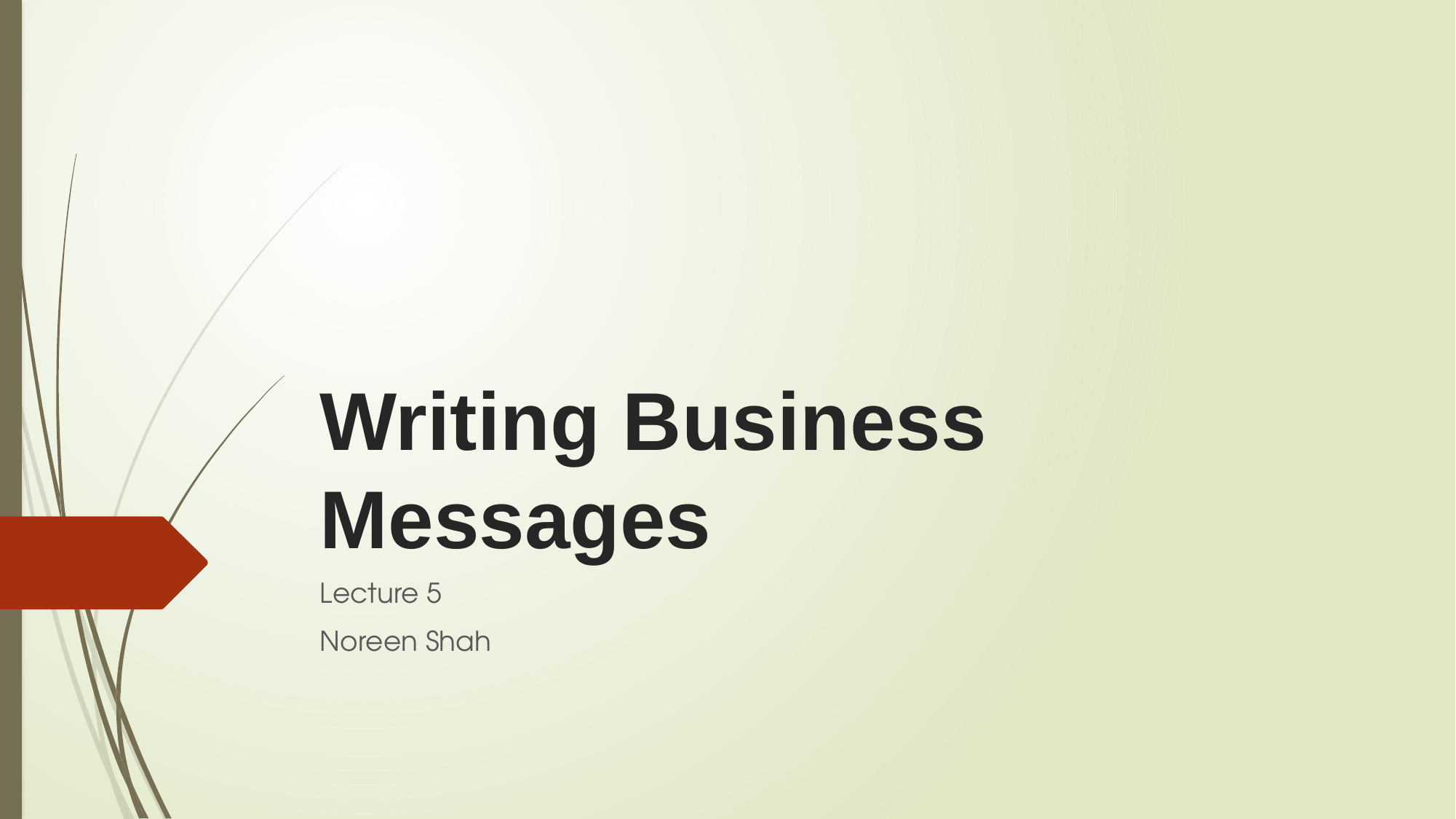

# Writing Business Messages
Lecture 5
Noreen Shah